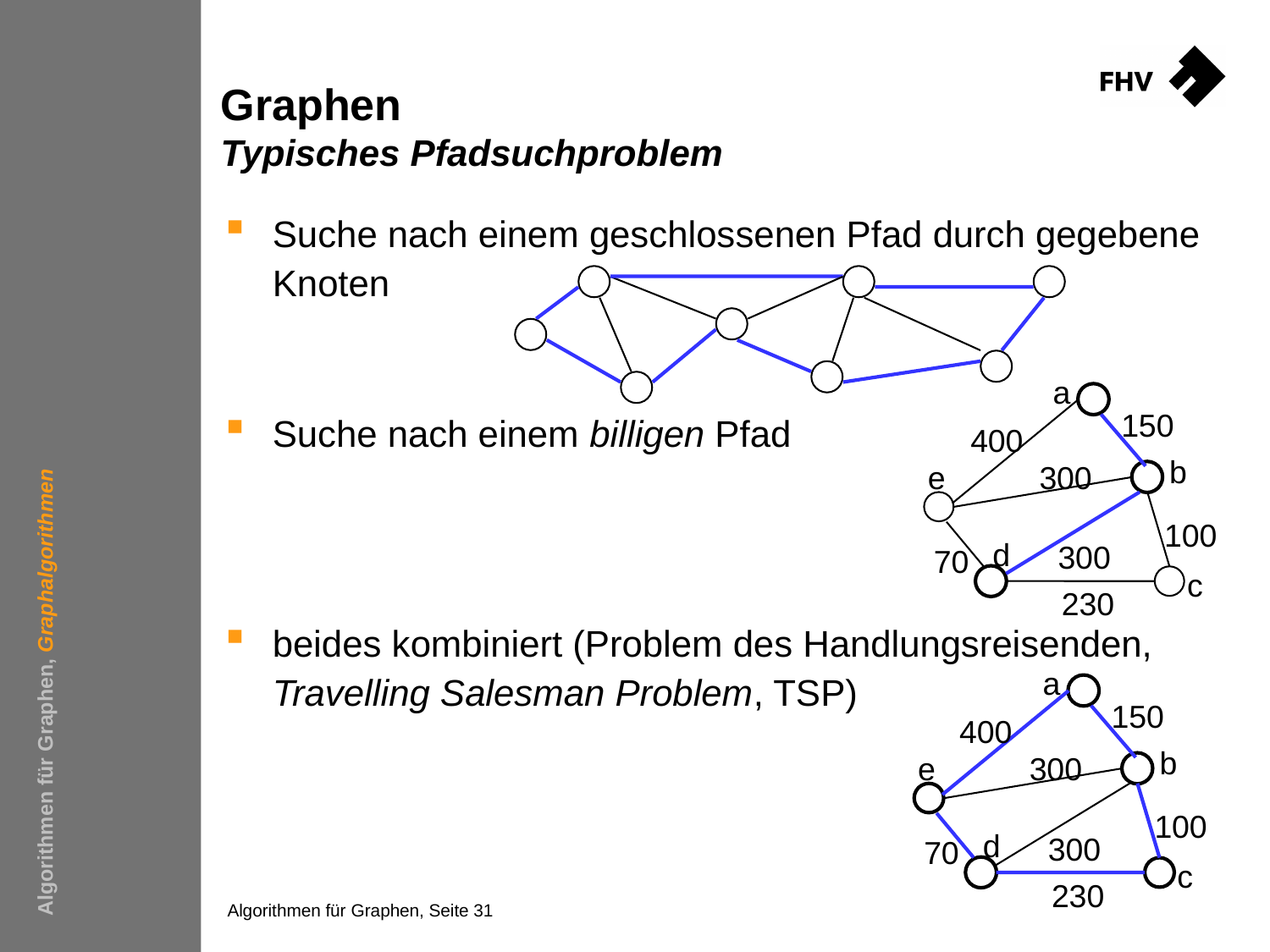

# Graphen Typisches Pfadsuchproblem
Suche nach einem geschlossenen Pfad durch gegebene Knoten

a

150

400

b
e
300

100

d
300
70
c

230

Suche nach einem billigen Pfad
Algorithmen für Graphen, Graphalgorithmen
beides kombiniert (Problem des Handlungsreisenden, Travelling Salesman Problem, TSP)
a

150

400

b
e
300

100

d
300
70
c

230

Algorithmen für Graphen, Seite 31